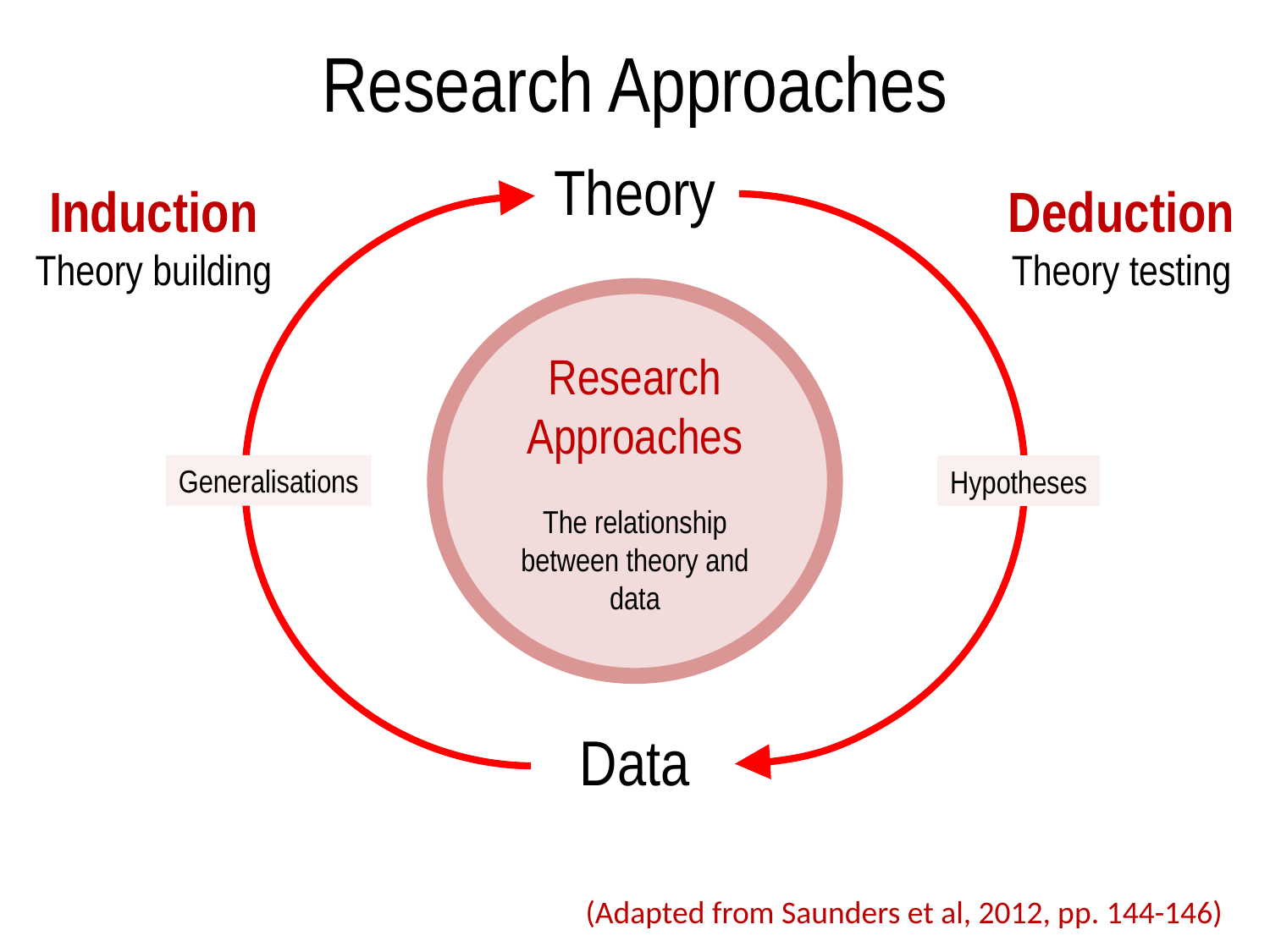

# Research Approaches
Theory
Induction
Theory building
Deduction
Theory testing

Hypotheses

Research Approaches

The relationship between theory and data
Generalisations
Data
(Adapted from Saunders et al, 2012, pp. 144-146)